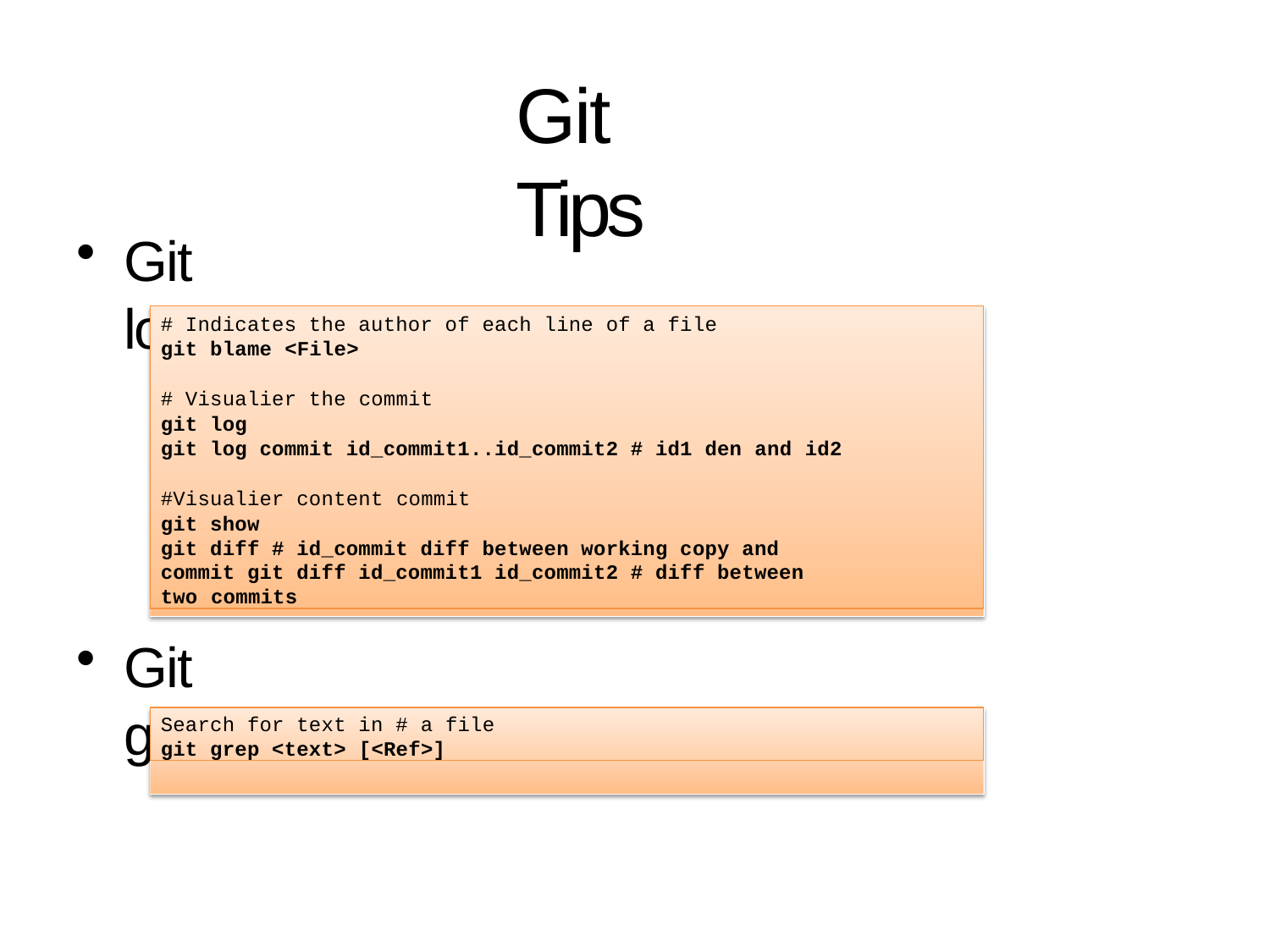

# Git Tips
Git log :

# Indicates the author of each line of a file
git blame <File>

# Visualier the commit
git log
git log commit id_commit1..id_commit2 # id1 den and id2

#Visualier content commit
git show
git diff # id_commit diff between working copy and commit git diff id_commit1 id_commit2 # diff between two commits
Git grep

Search for text in # a file
git grep <text> [<Ref>]